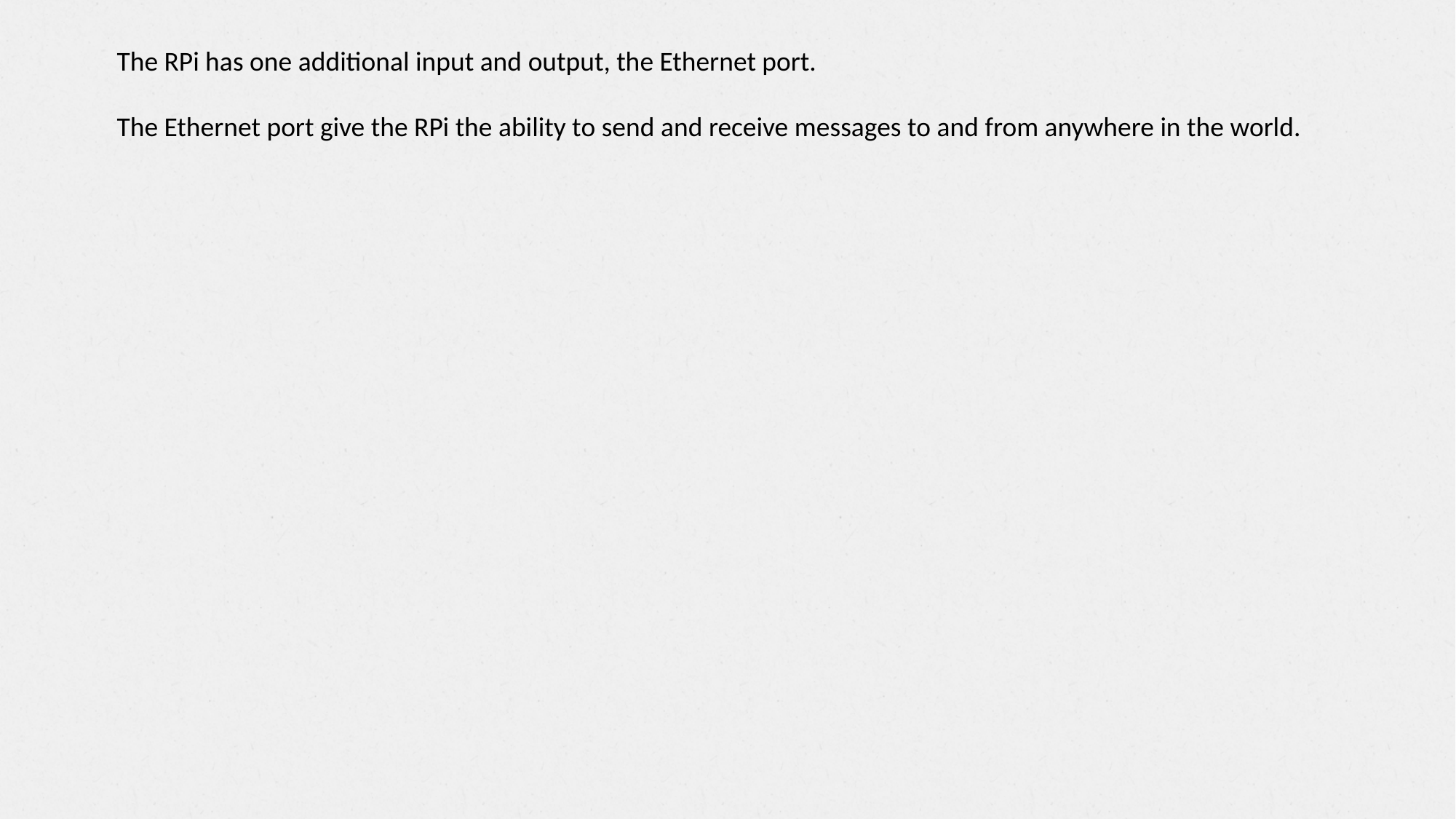

The RPi has one additional input and output, the Ethernet port.

The Ethernet port give the RPi the ability to send and receive messages to and from anywhere in the world.